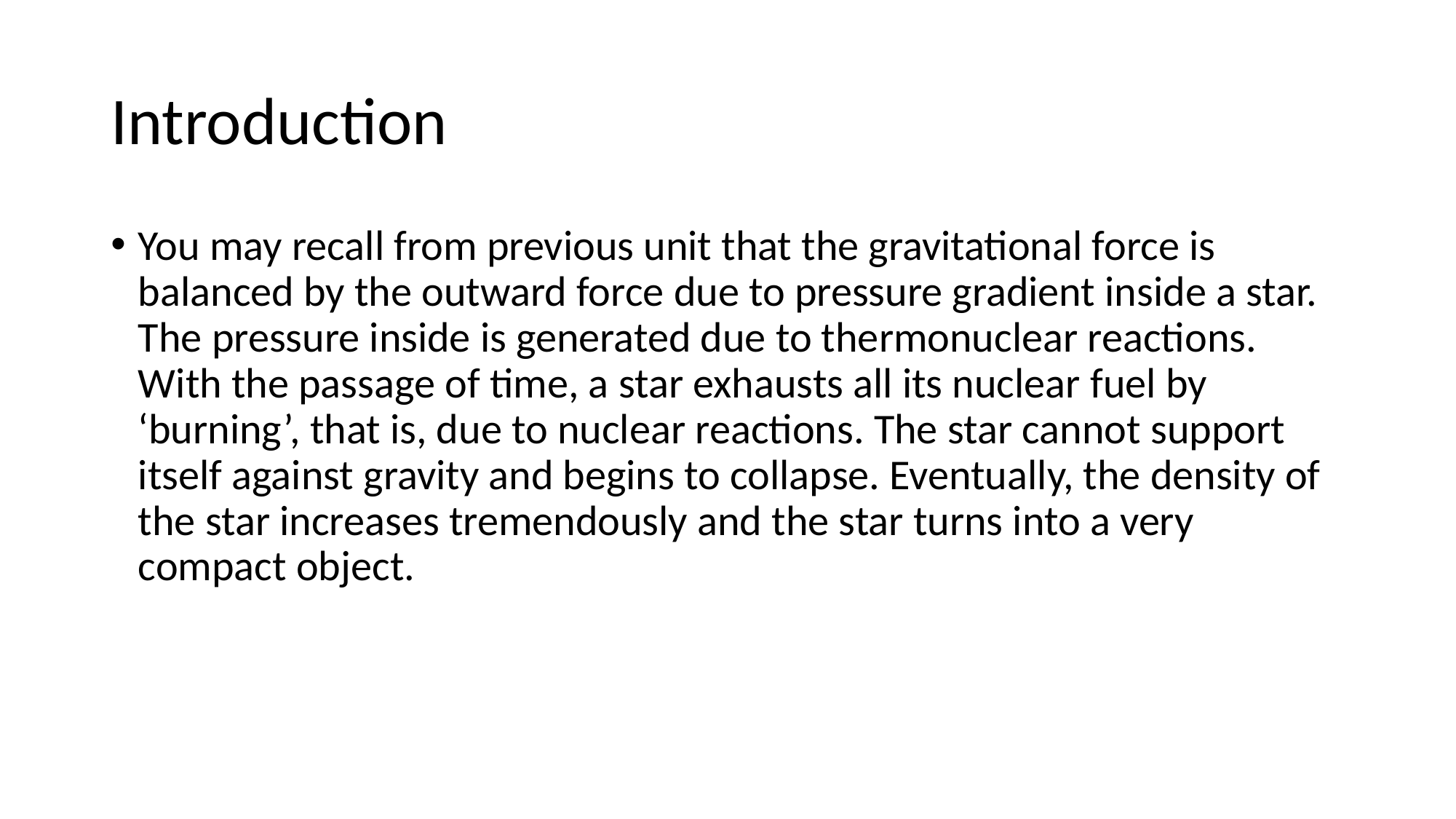

# Introduction
You may recall from previous unit that the gravitational force is balanced by the outward force due to pressure gradient inside a star. The pressure inside is generated due to thermonuclear reactions. With the passage of time, a star exhausts all its nuclear fuel by ‘burning’, that is, due to nuclear reactions. The star cannot support itself against gravity and begins to collapse. Eventually, the density of the star increases tremendously and the star turns into a very compact object.